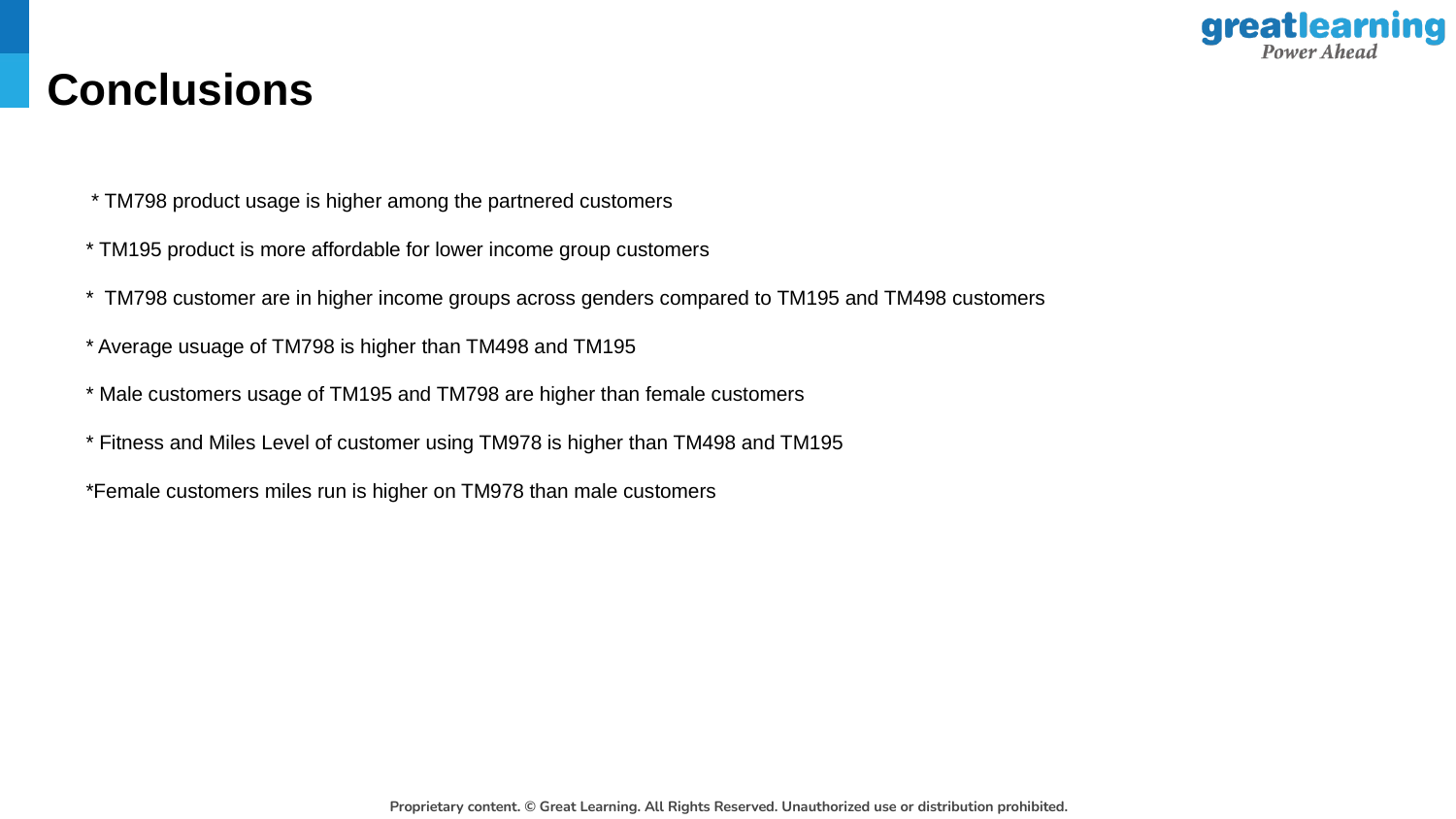

# Conclusions

     * TM798 product usage is higher among the partnered customers

    * TM195 product is more affordable for lower income group customers

    *  TM798 customer are in higher income groups across genders compared to TM195 and TM498 customers

    * Average usuage of TM798 is higher than TM498 and TM195

    * Male customers usage of TM195 and TM798 are higher than female customers

    * Fitness and Miles Level of customer using TM978 is higher than TM498 and TM195

    *Female customers miles run is higher on TM978 than male customers